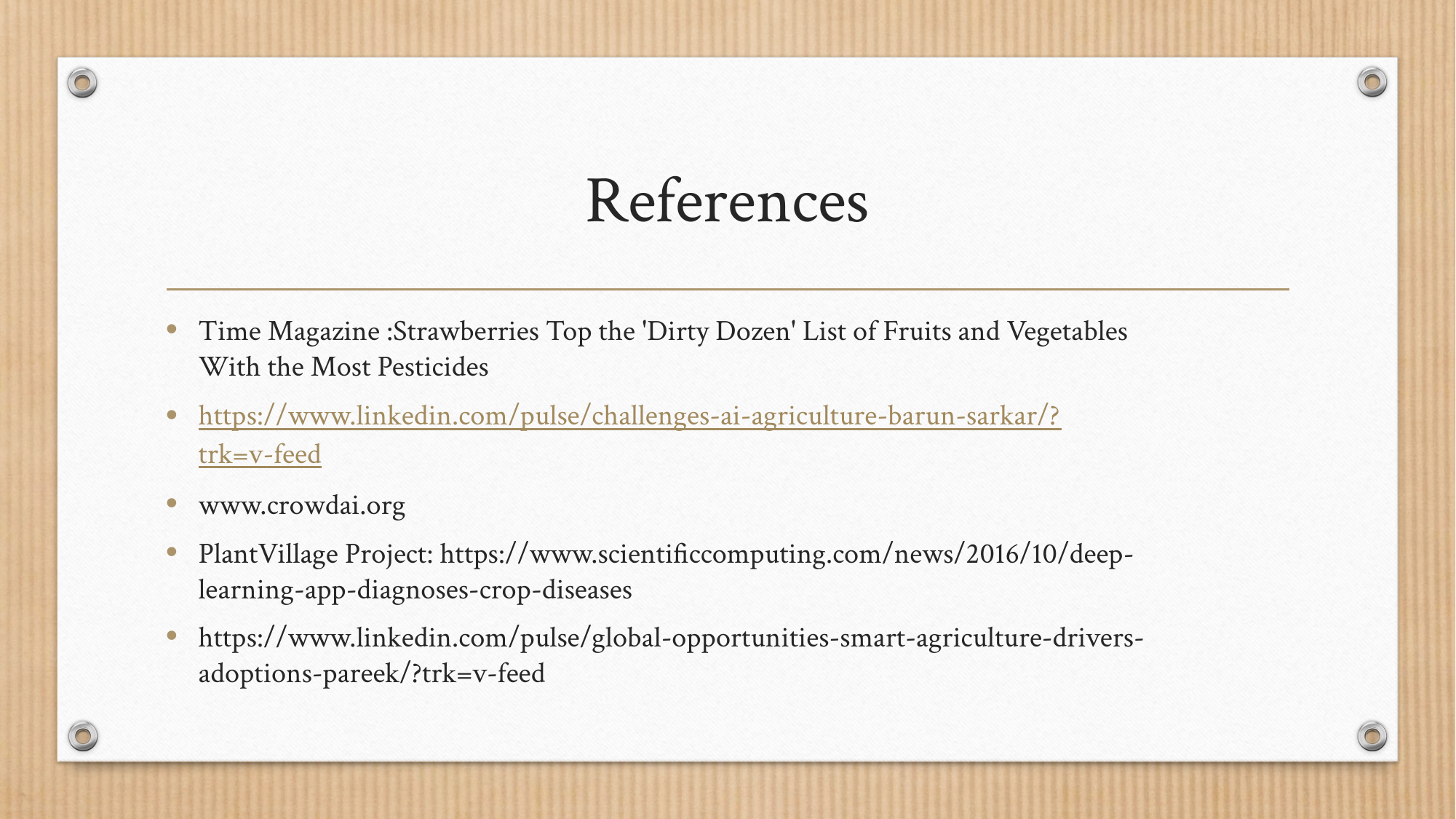

# References
Time Magazine :Strawberries Top the 'Dirty Dozen' List of Fruits and Vegetables With the Most Pesticides
https://www.linkedin.com/pulse/challenges-ai-agriculture-barun-sarkar/?trk=v-feed
www.crowdai.org
PlantVillage Project: https://www.scientificcomputing.com/news/2016/10/deep-learning-app-diagnoses-crop-diseases
https://www.linkedin.com/pulse/global-opportunities-smart-agriculture-drivers-adoptions-pareek/?trk=v-feed